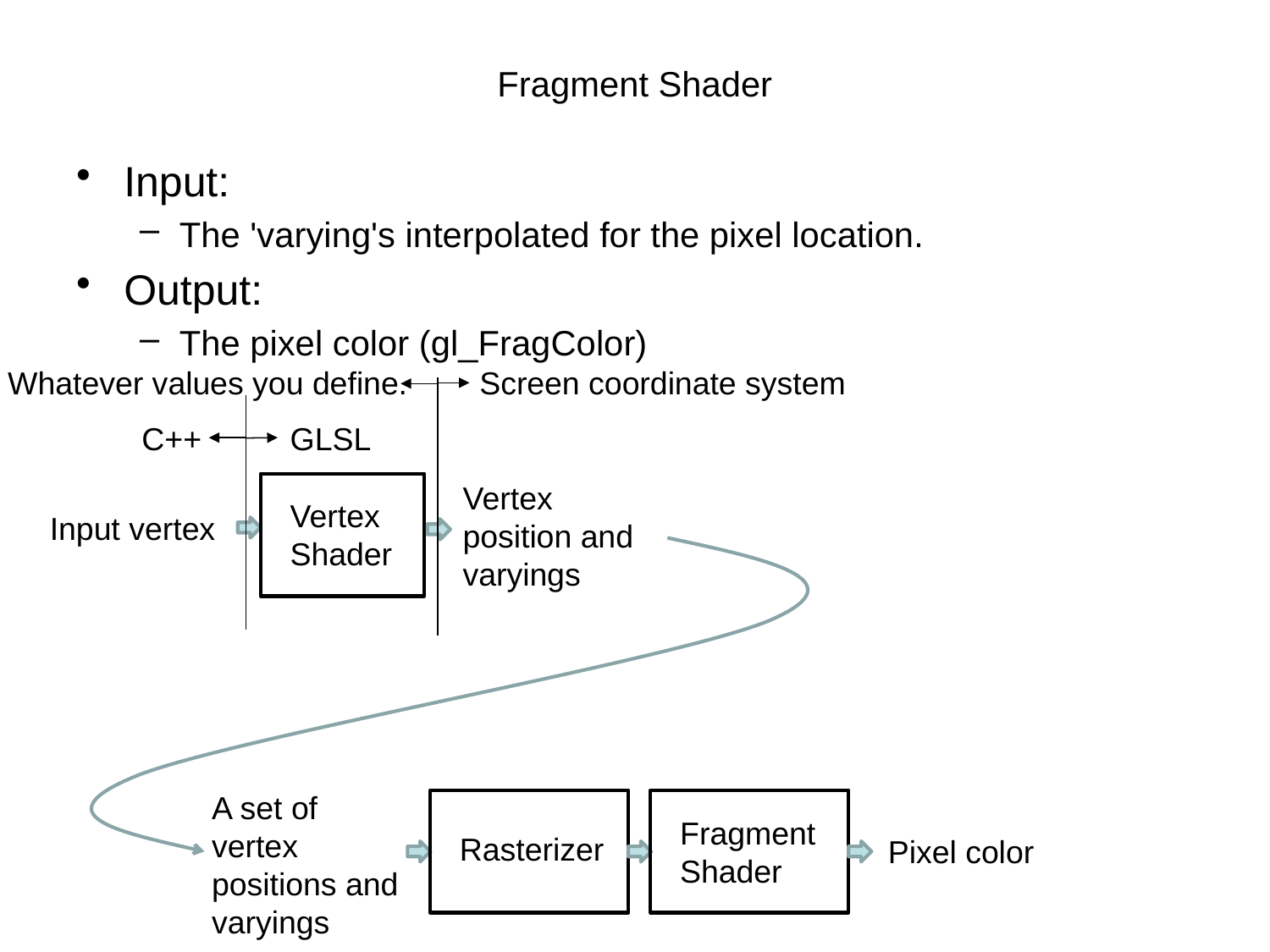

# Fragment Shader
Input:
The 'varying's interpolated for the pixel location.
Output:
The pixel color (gl_FragColor)
Whatever values you define.
Screen coordinate system
GLSL
C++
Vertex position and varyings

Vertex Shader
Input vertex

A set of vertex positions and varyings

Fragment Shader
Rasterizer
Pixel color